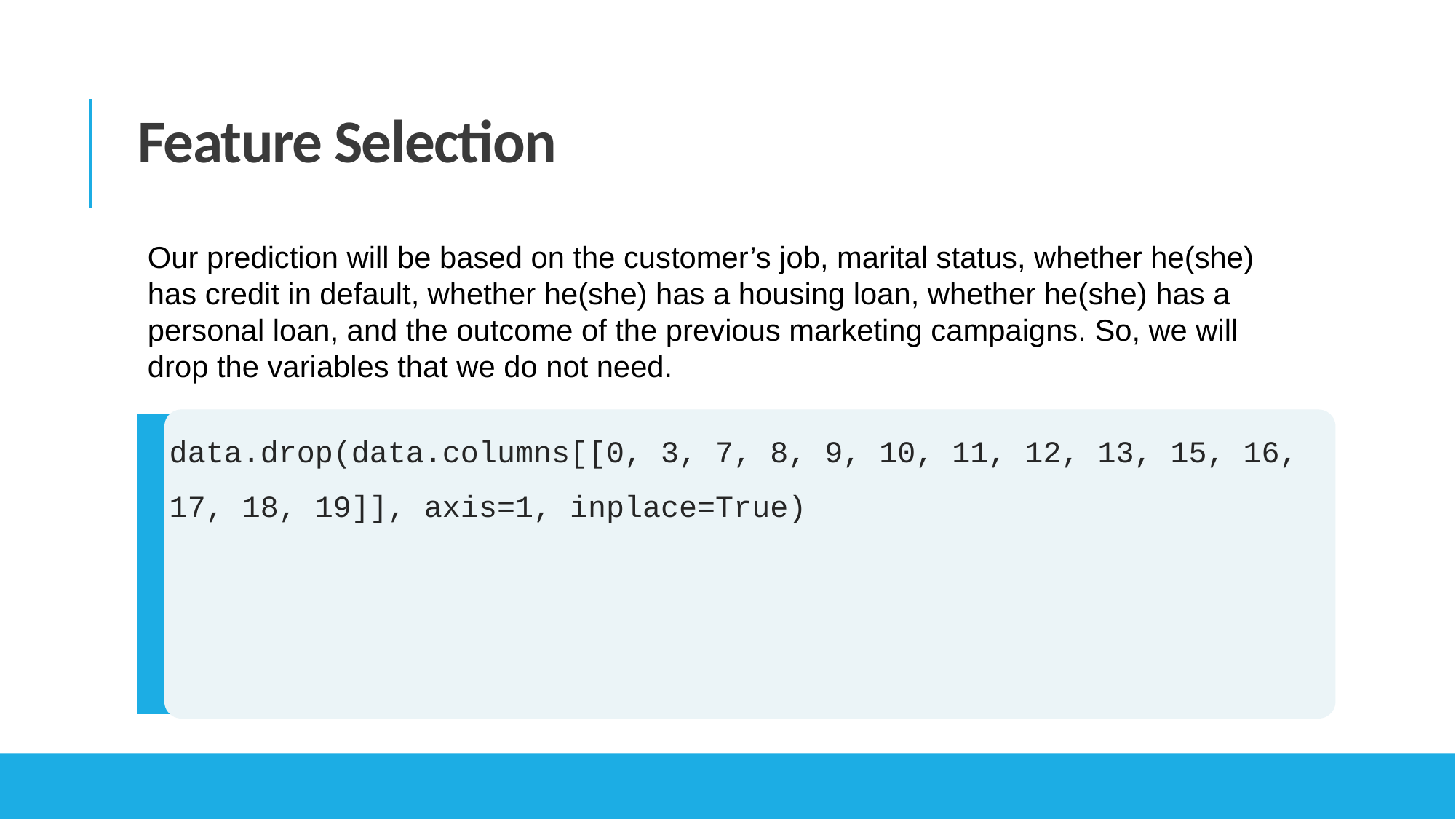

Feature Selection
Our prediction will be based on the customer’s job, marital status, whether he(she) has credit in default, whether he(she) has a housing loan, whether he(she) has a personal loan, and the outcome of the previous marketing campaigns. So, we will drop the variables that we do not need.
data.drop(data.columns[[0, 3, 7, 8, 9, 10, 11, 12, 13, 15, 16, 17, 18, 19]], axis=1, inplace=True)